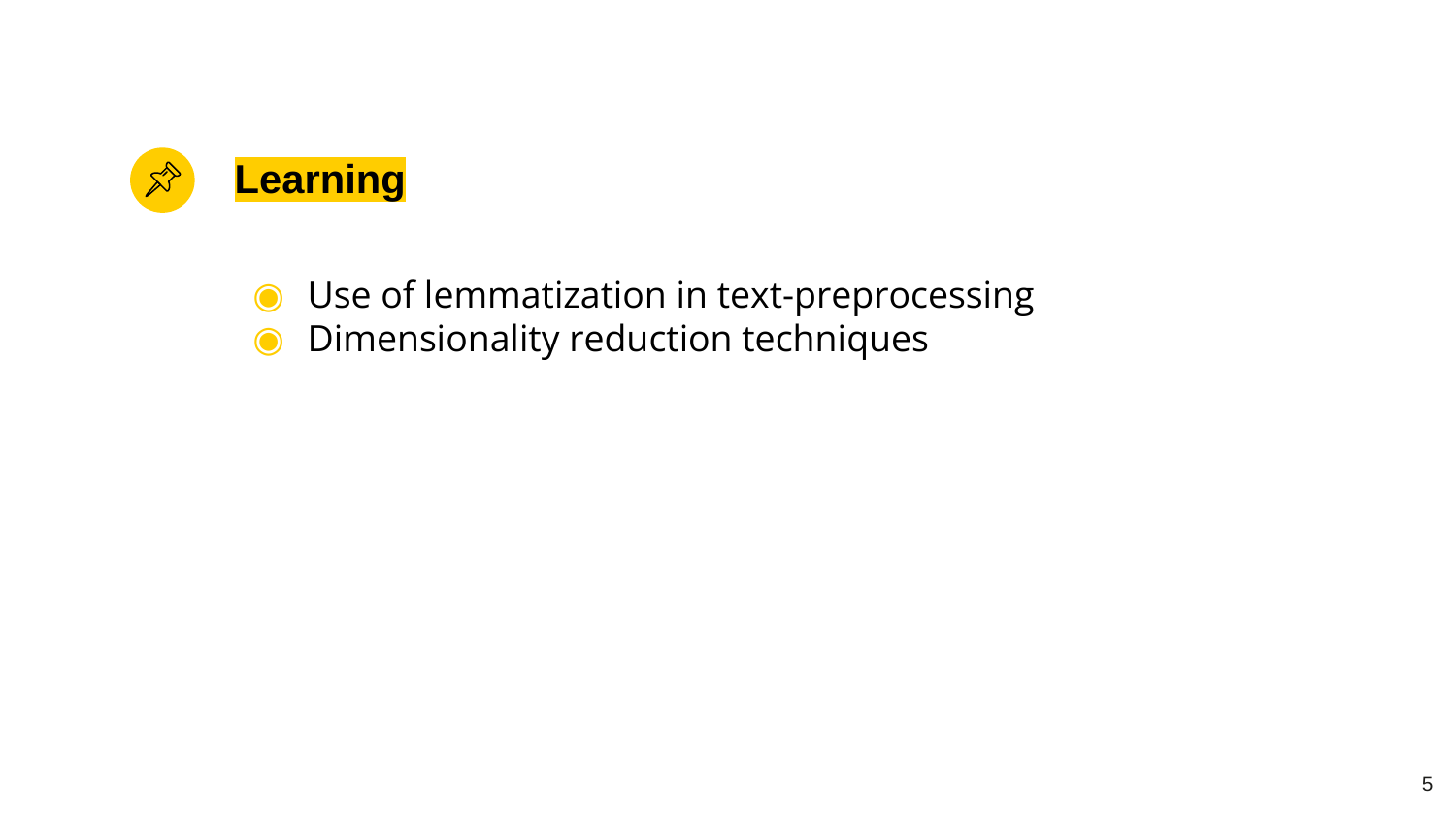

# Learning

Use of lemmatization in text-preprocessing
Dimensionality reduction techniques

5